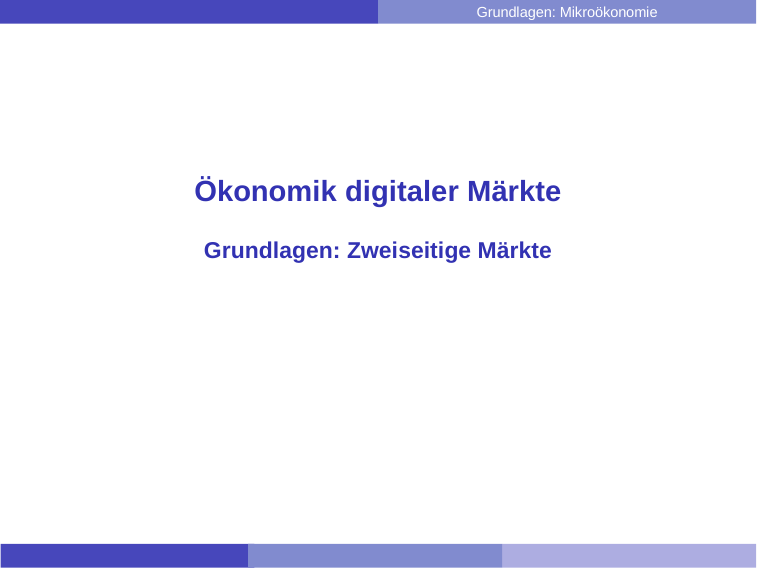

# Ökonomik digitaler Märkte Grundlagen: Zweiseitige Märkte